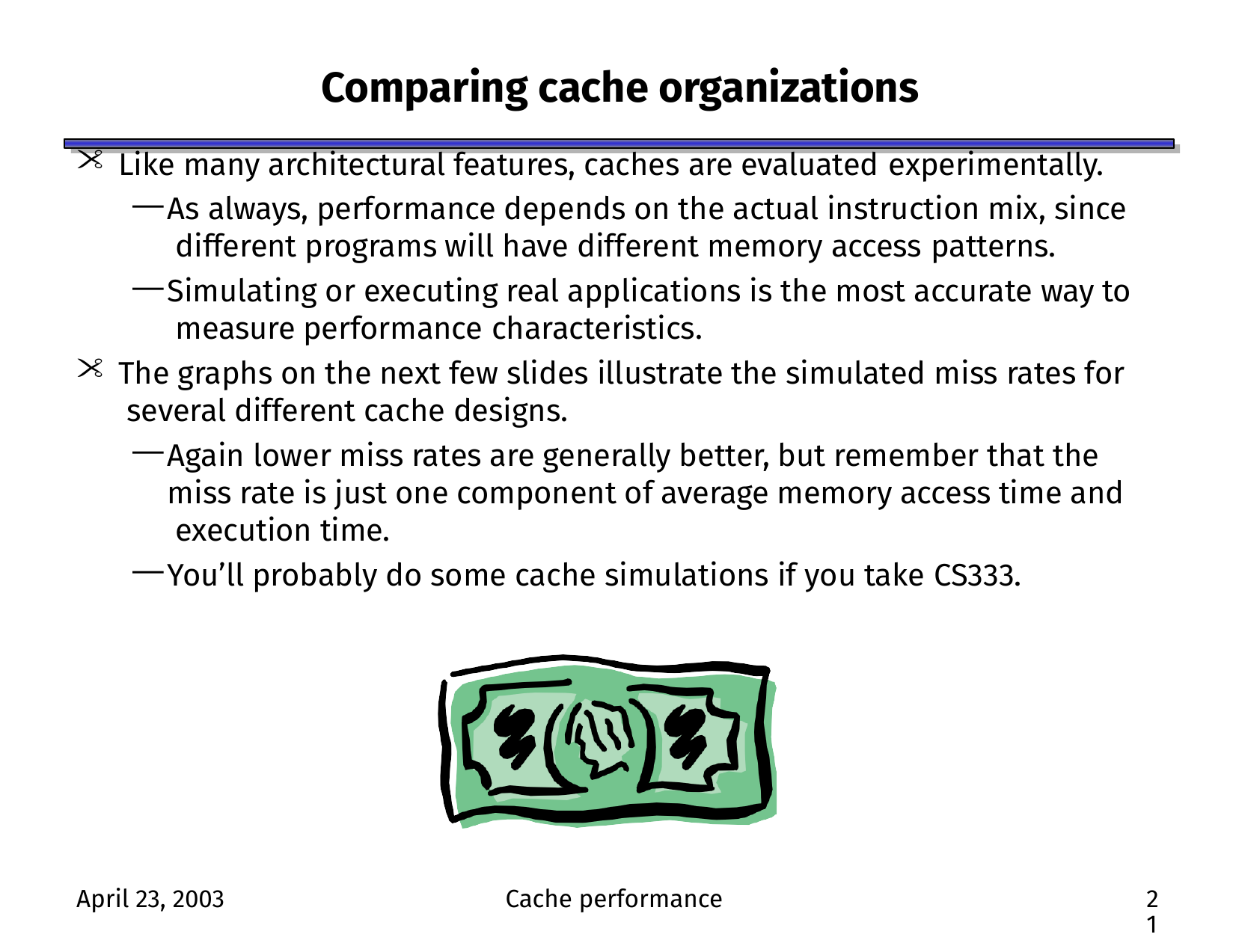

# Comparing cache organizations
Like many architectural features, caches are evaluated experimentally.
As always, performance depends on the actual instruction mix, since  different programs will have different memory access patterns.
Simulating or executing real applications is the most accurate way to  measure performance characteristics.
The graphs on the next few slides illustrate the simulated miss rates for  several different cache designs.
Again lower miss rates are generally better, but remember that the  miss rate is just one component of average memory access time and  execution time.
You’ll probably do some cache simulations if you take CS333.

April 23, 2003
Cache performance
21